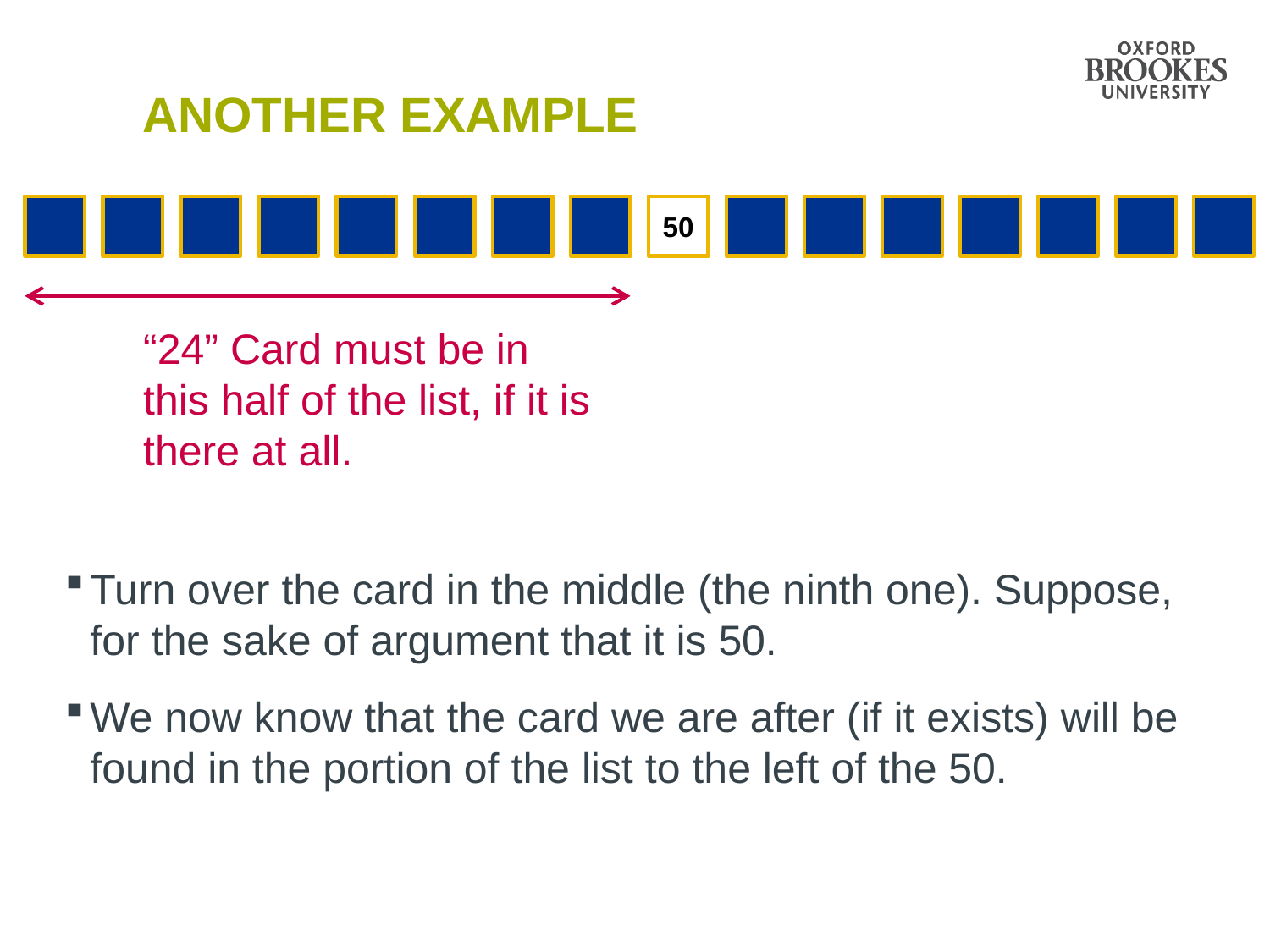

# Another example

50

“24” Card must be in this half of the list, if it is there at all.
Turn over the card in the middle (the ninth one). Suppose, for the sake of argument that it is 50.
We now know that the card we are after (if it exists) will be found in the portion of the list to the left of the 50.